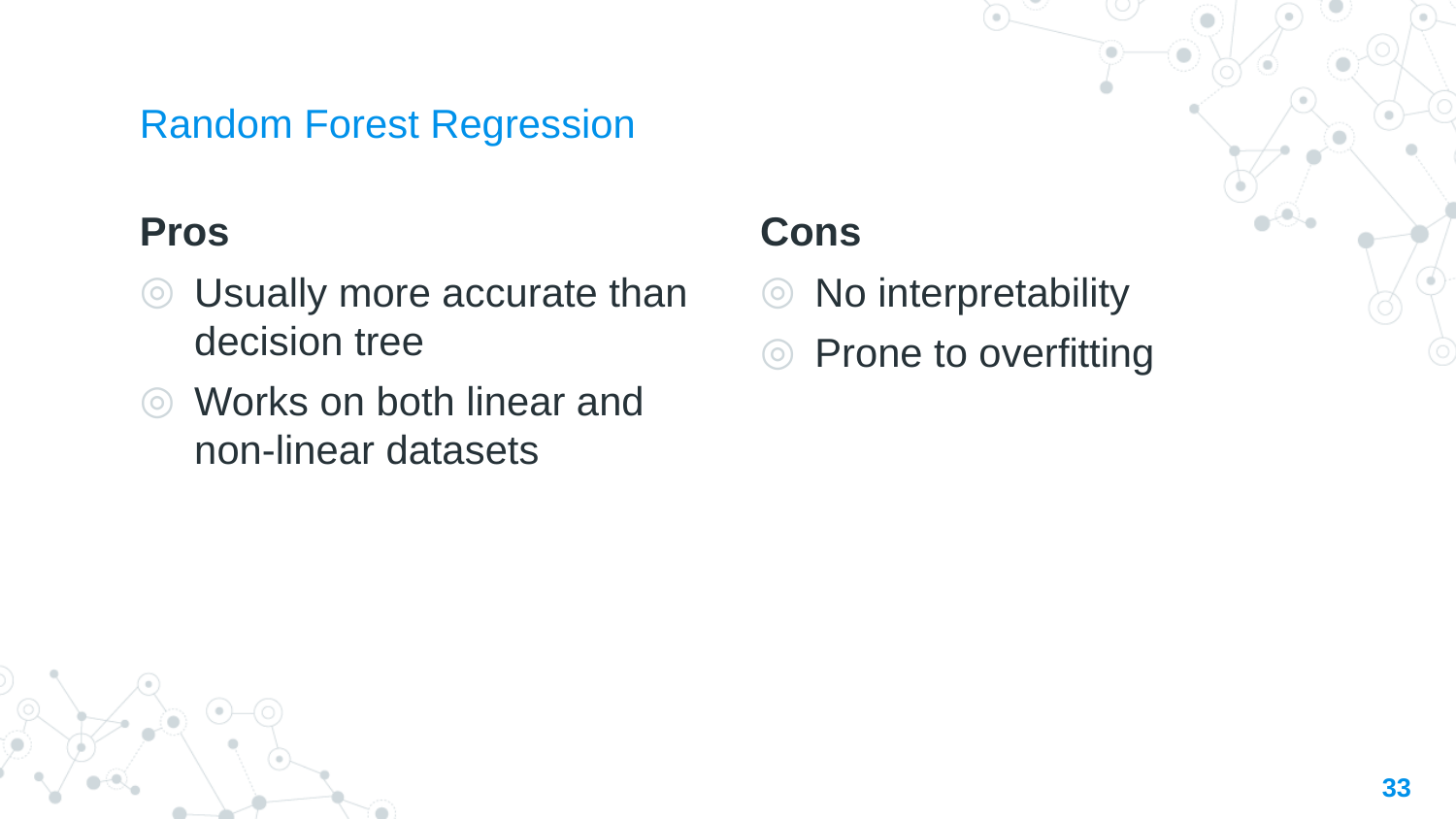

# Random Forest Regression
Pros
Usually more accurate than decision tree
Works on both linear and non-linear datasets
Cons
No interpretability
Prone to overfitting
33